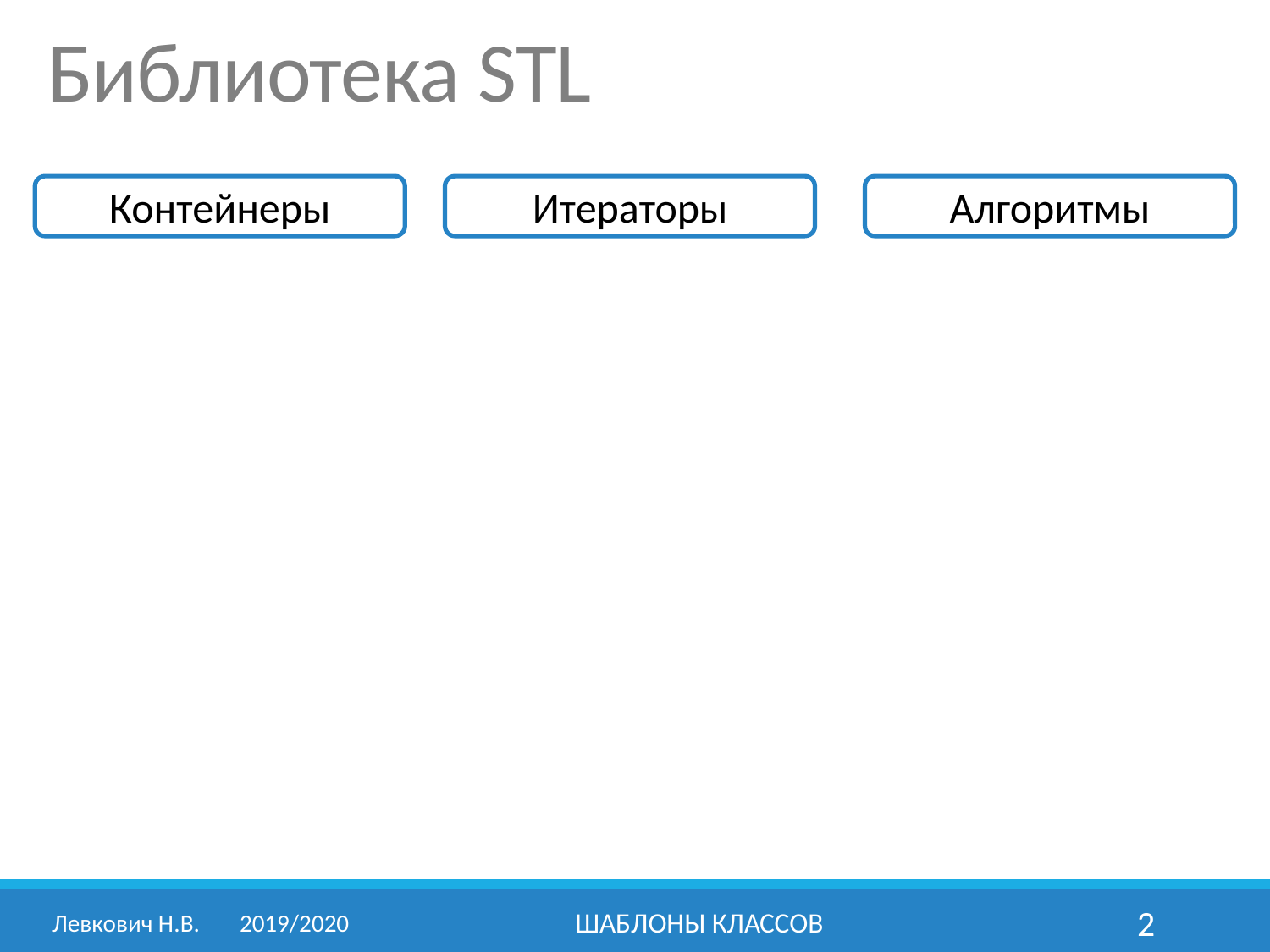

Библиотека STL
Контейнеры
Итераторы
Алгоритмы
Левкович Н.В. 	2019/2020
Шаблоны классов
2